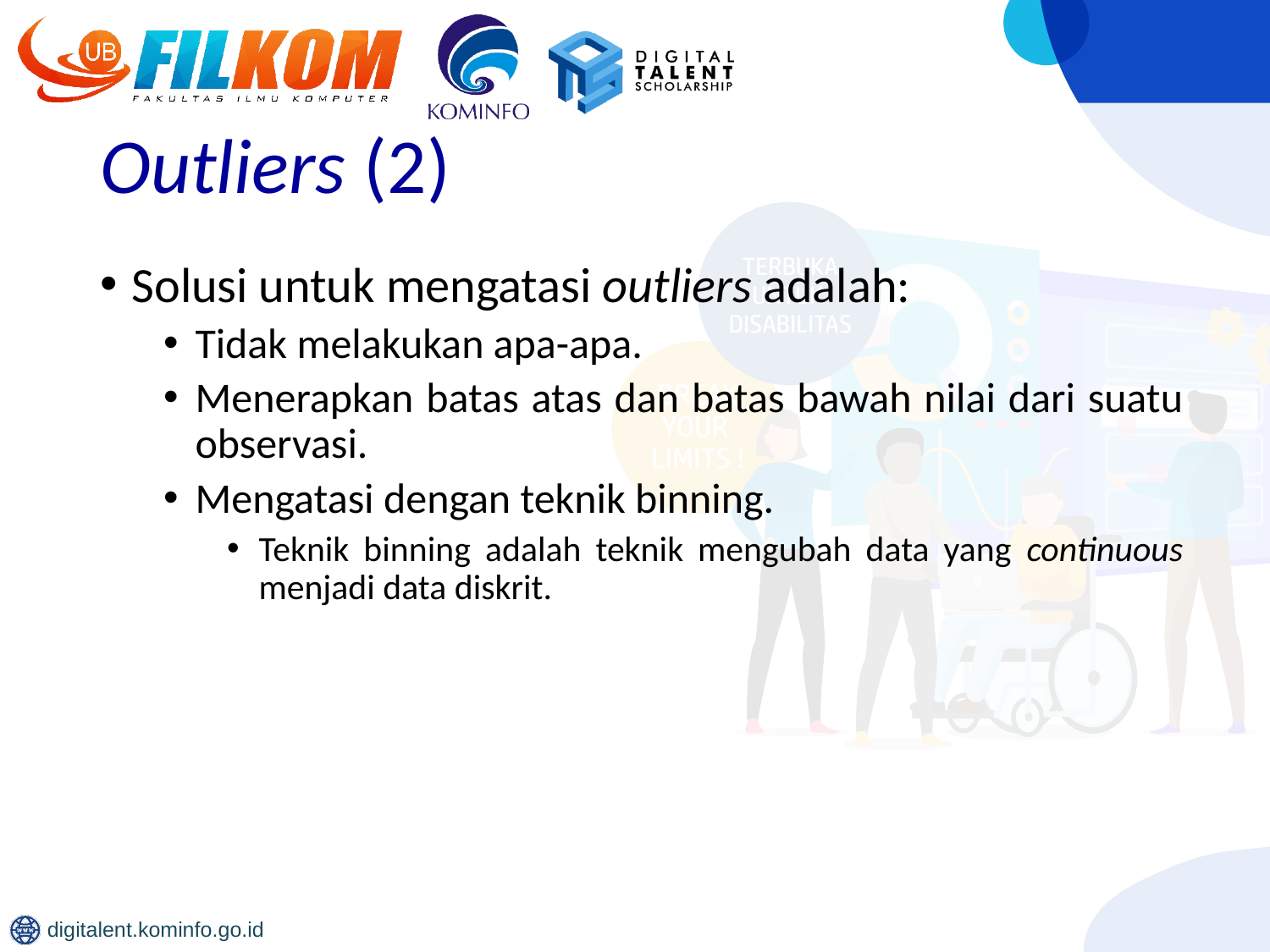

# Outliers (2)
Solusi untuk mengatasi outliers adalah:
Tidak melakukan apa-apa.
Menerapkan batas atas dan batas bawah nilai dari suatu observasi.
Mengatasi dengan teknik binning.
Teknik binning adalah teknik mengubah data yang continuous menjadi data diskrit.